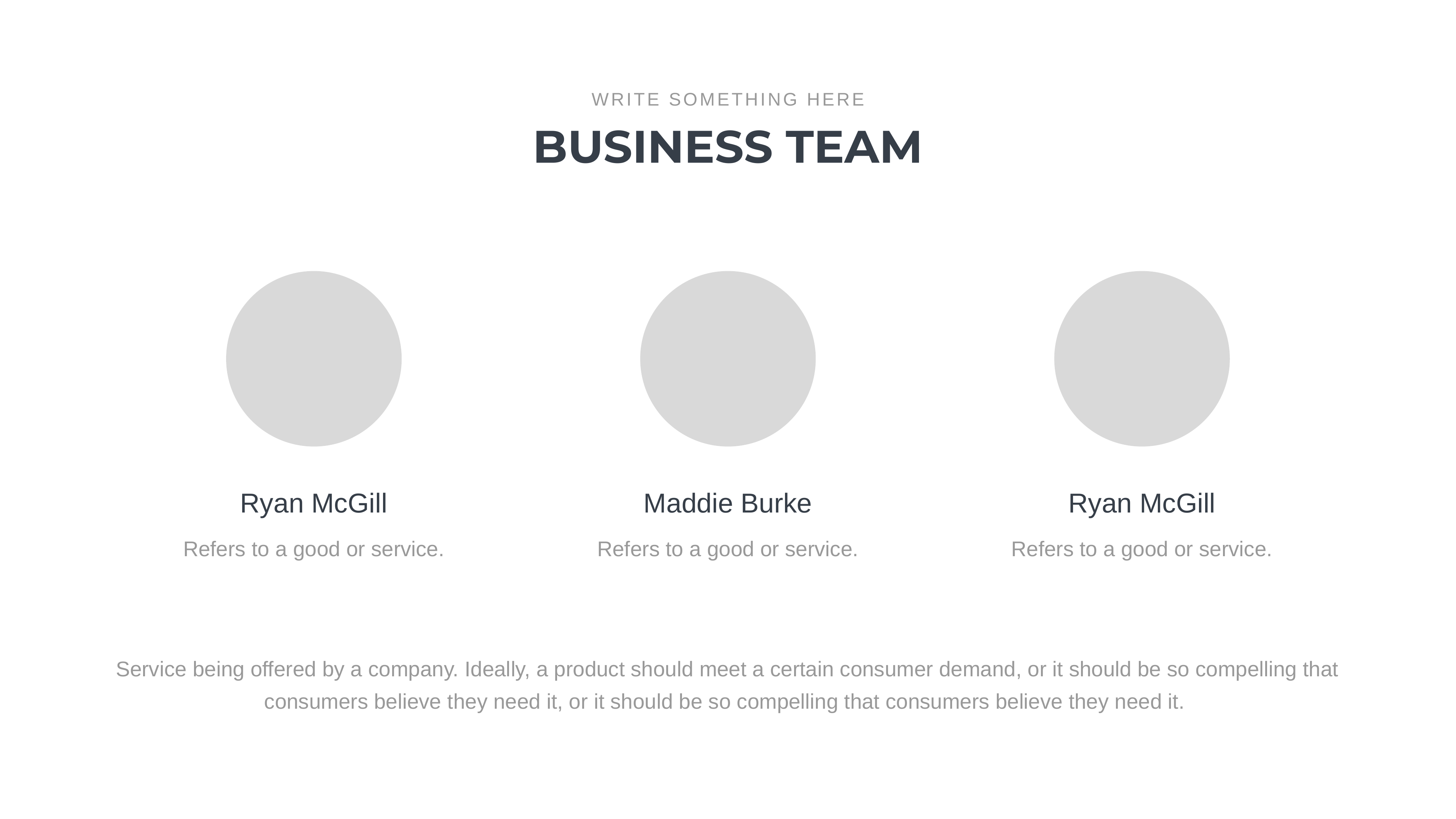

WRITE SOMETHING HERE
BUSINESS TEAM

Ryan McGill
Refers to a good or service.
Maddie Burke
Refers to a good or service.
Ryan McGill
Refers to a good or service.
Service being offered by a company. Ideally, a product should meet a certain consumer demand, or it should be so compelling that consumers believe they need it, or it should be so compelling that consumers believe they need it.